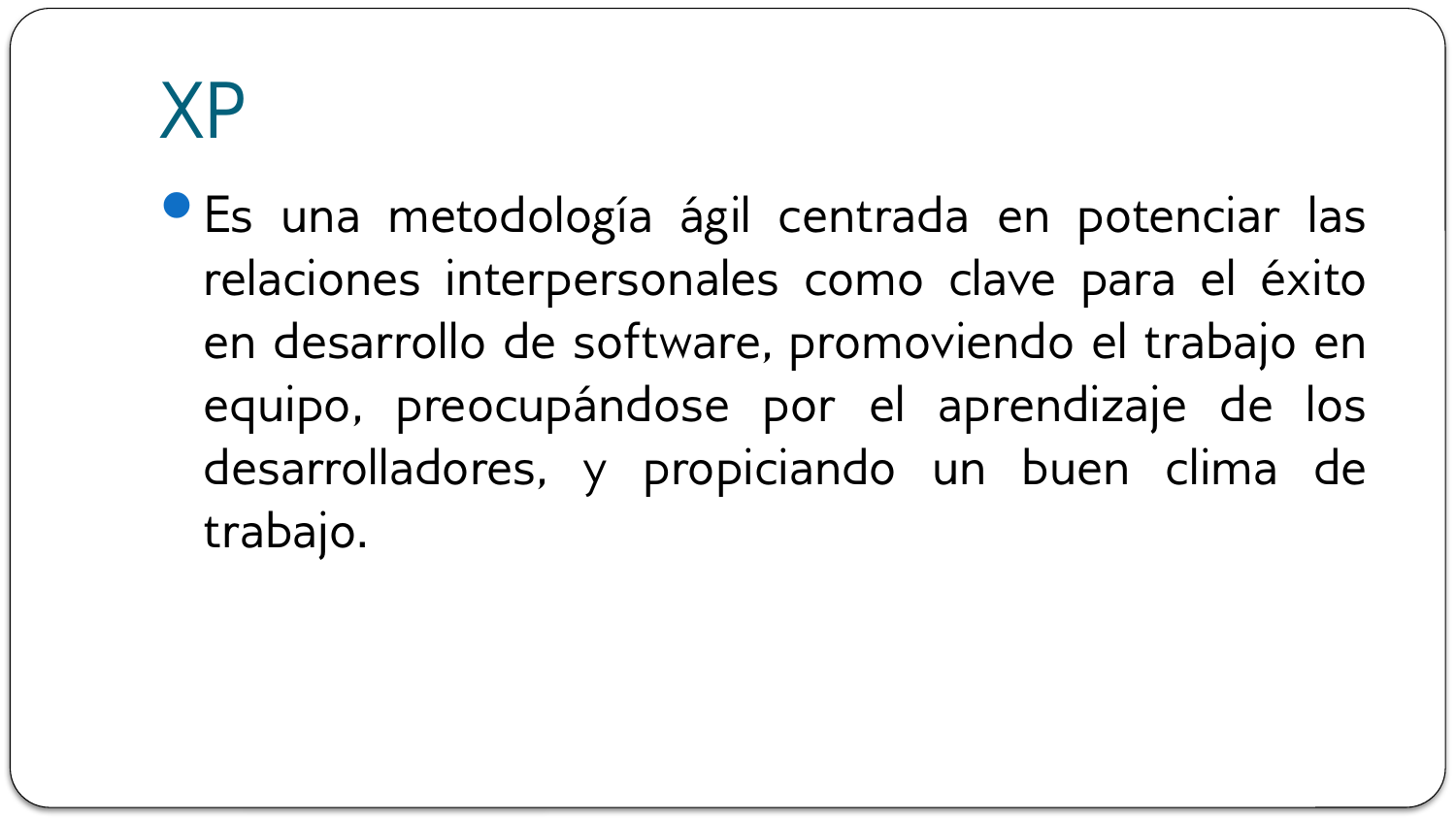

# XP
Es una metodología ágil centrada en potenciar las relaciones interpersonales como clave para el éxito en desarrollo de software, promoviendo el trabajo en equipo, preocupándose por el aprendizaje de los desarrolladores, y propiciando un buen clima de trabajo.